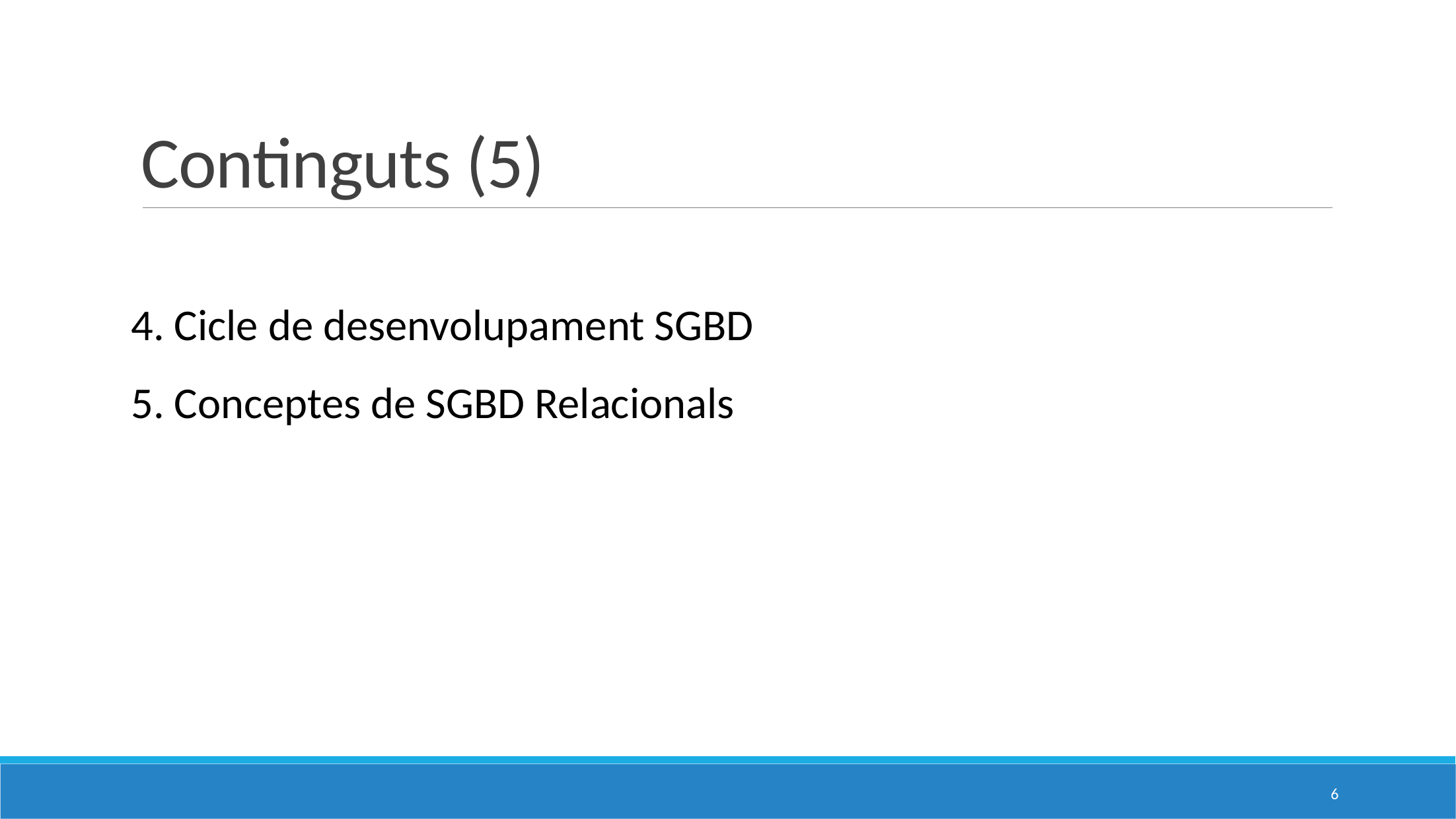

# Continguts (5)

4. Cicle de desenvolupament SGBD
5. Conceptes de SGBD Relacionals
6